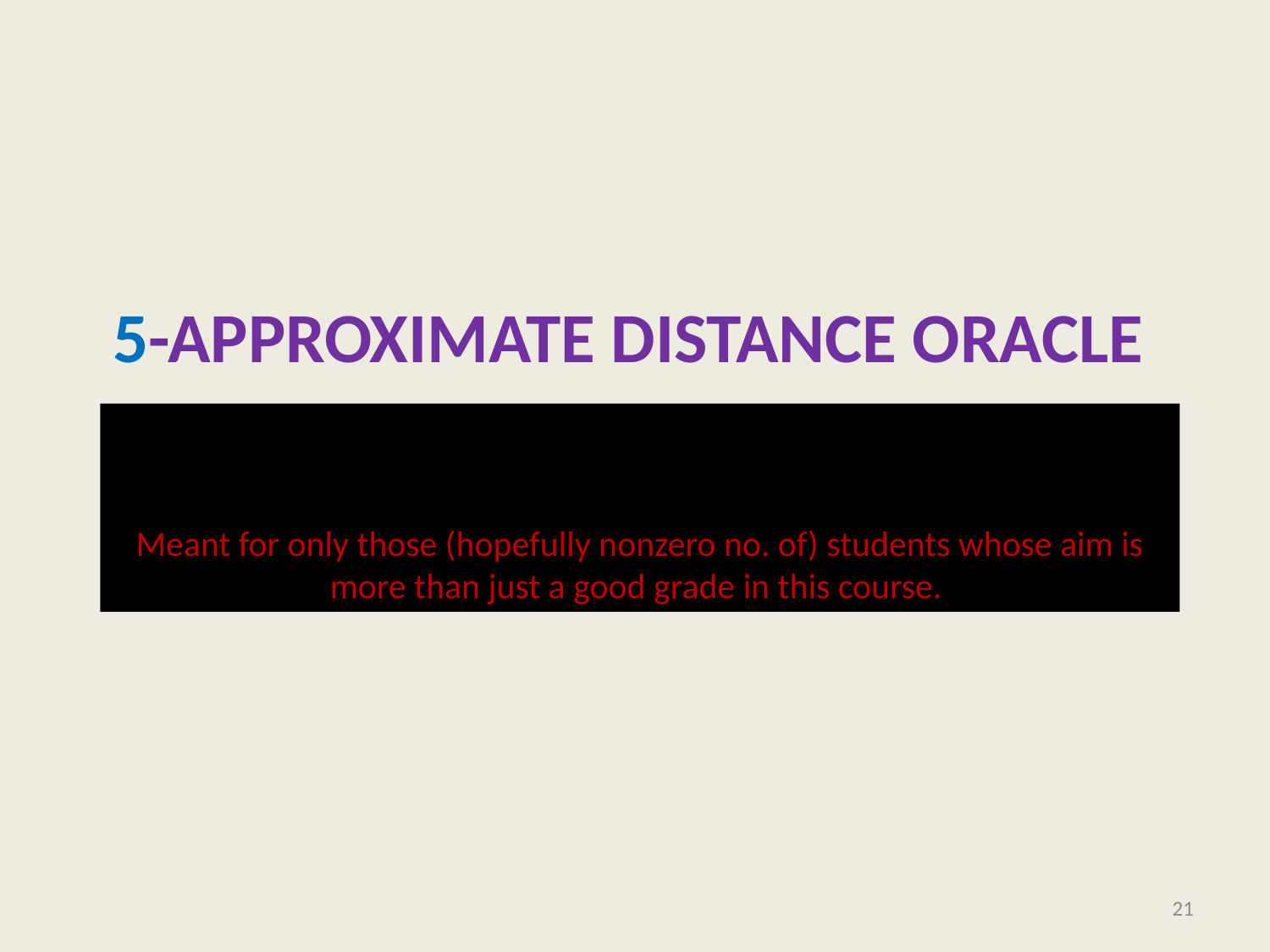

# 5-approximate distance oracle
Meant for only those (hopefully nonzero no. of) students whose aim is more than just a good grade in this course.
21